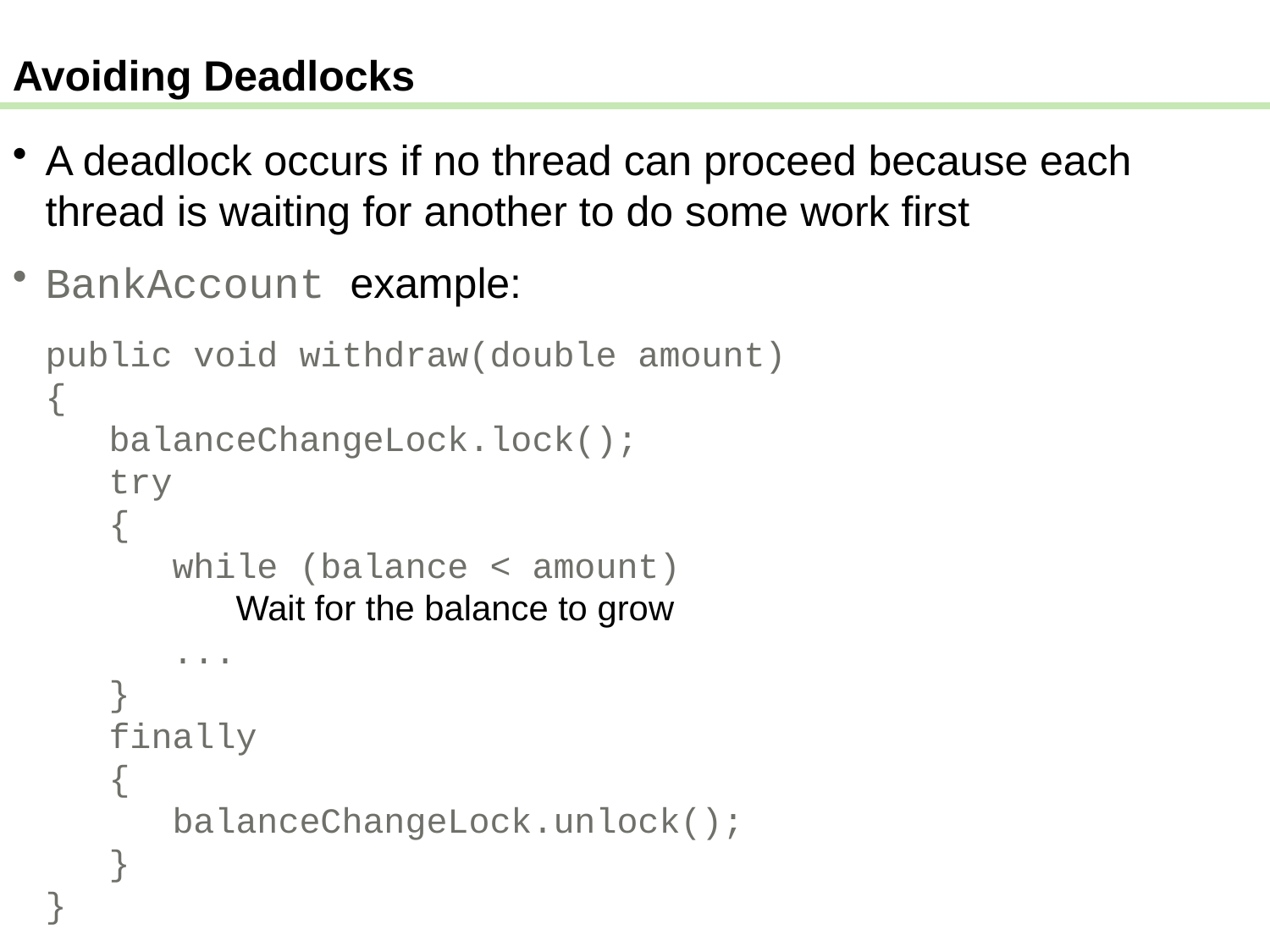

Avoiding Deadlocks
A deadlock occurs if no thread can proceed because each thread is waiting for another to do some work first
BankAccount example:
public void withdraw(double amount)
{
   balanceChangeLock.lock();
   try
   {
      while (balance < amount)
         Wait for the balance to grow
      ...
   }
   finally
   {
      balanceChangeLock.unlock();
   }
}